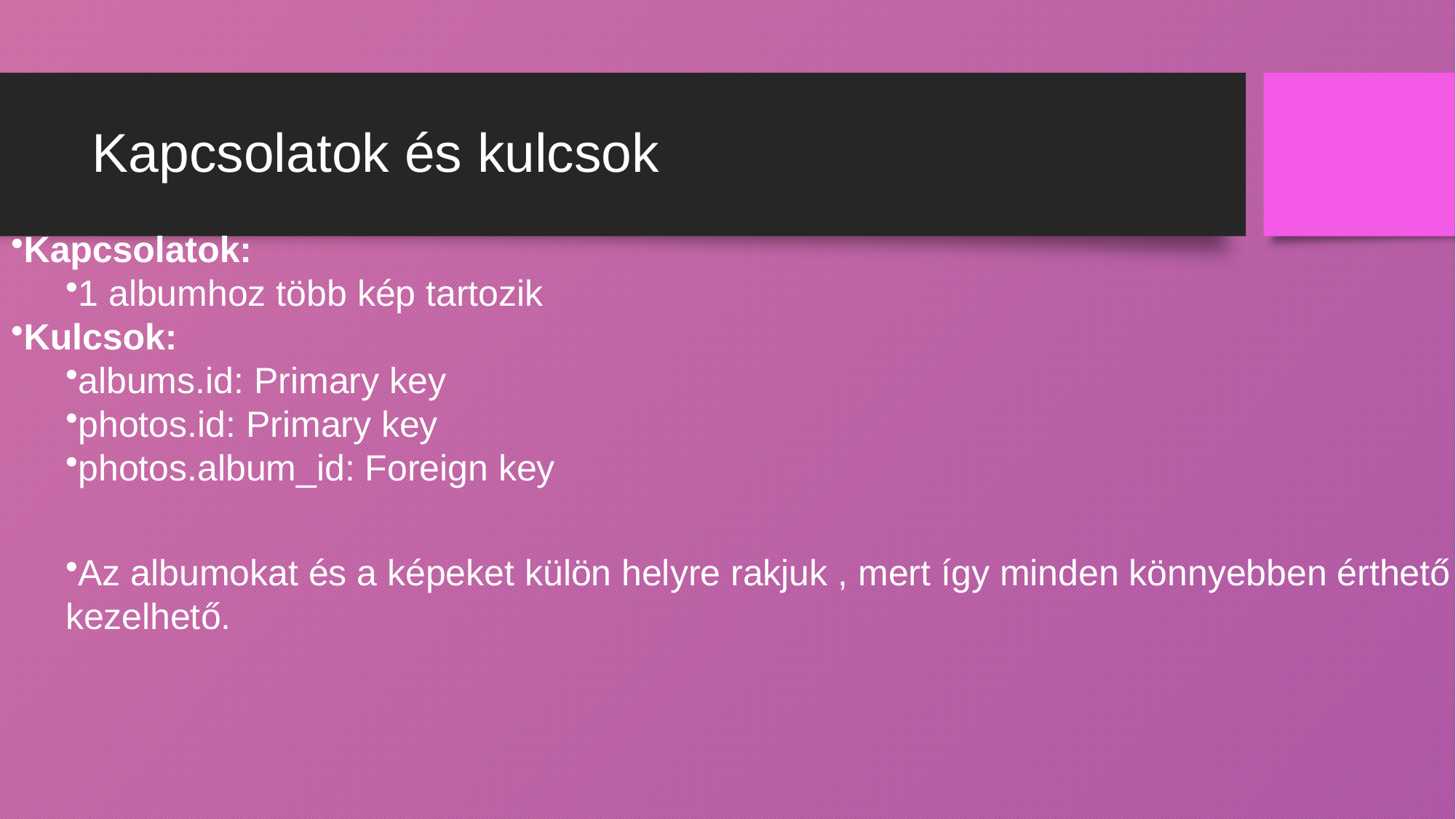

# Kapcsolatok és kulcsok

Kapcsolatok:
1 albumhoz több kép tartozik
Kulcsok:
albums.id: Primary key
photos.id: Primary key
photos.album_id: Foreign key

Az albumokat és a képeket külön helyre rakjuk , mert így minden könnyebben érthető és kezelhető.